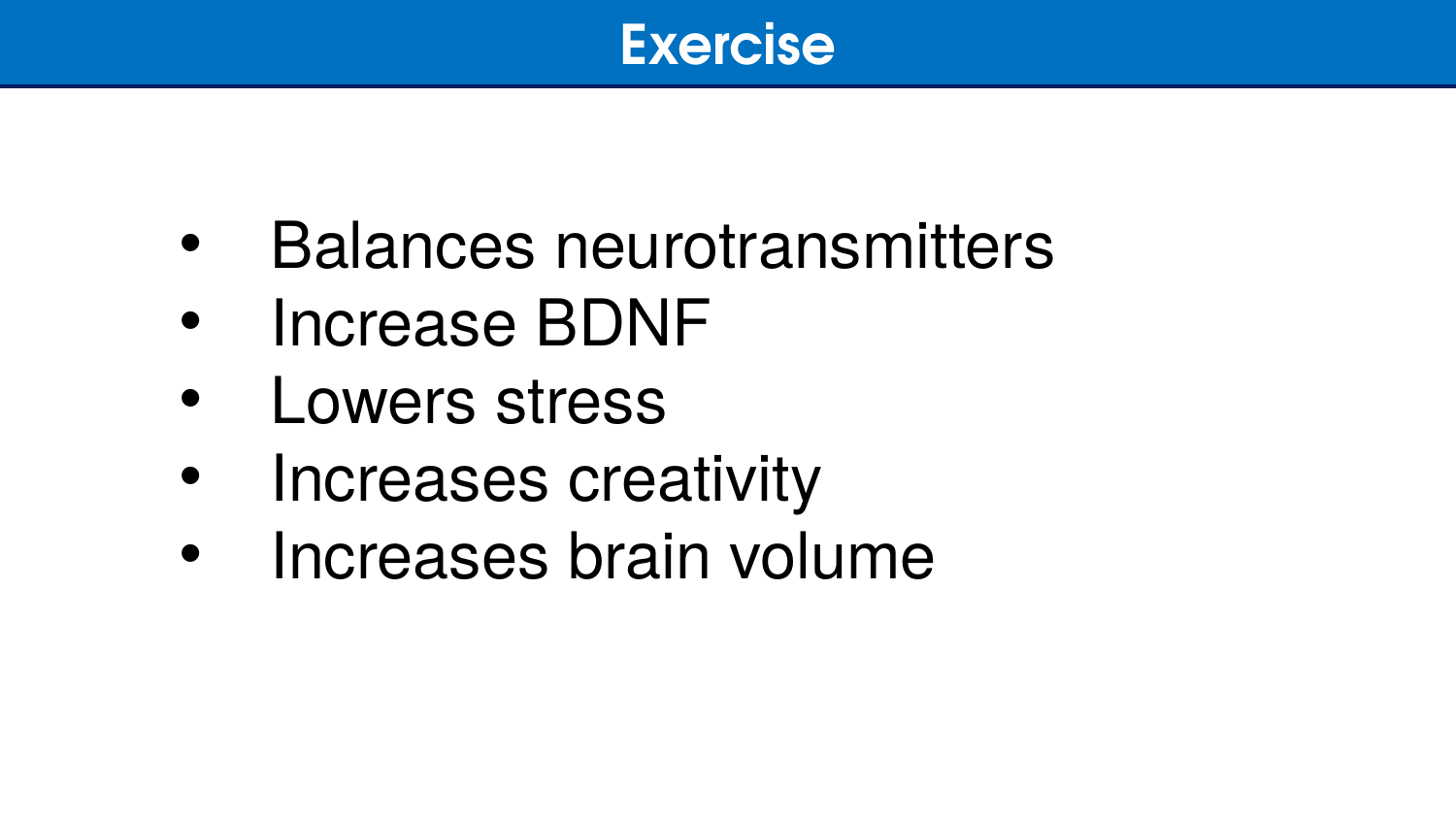

Exercise
Balances neurotransmitters
Increase BDNF
Lowers stress
Increases creativity
Increases brain volume

2